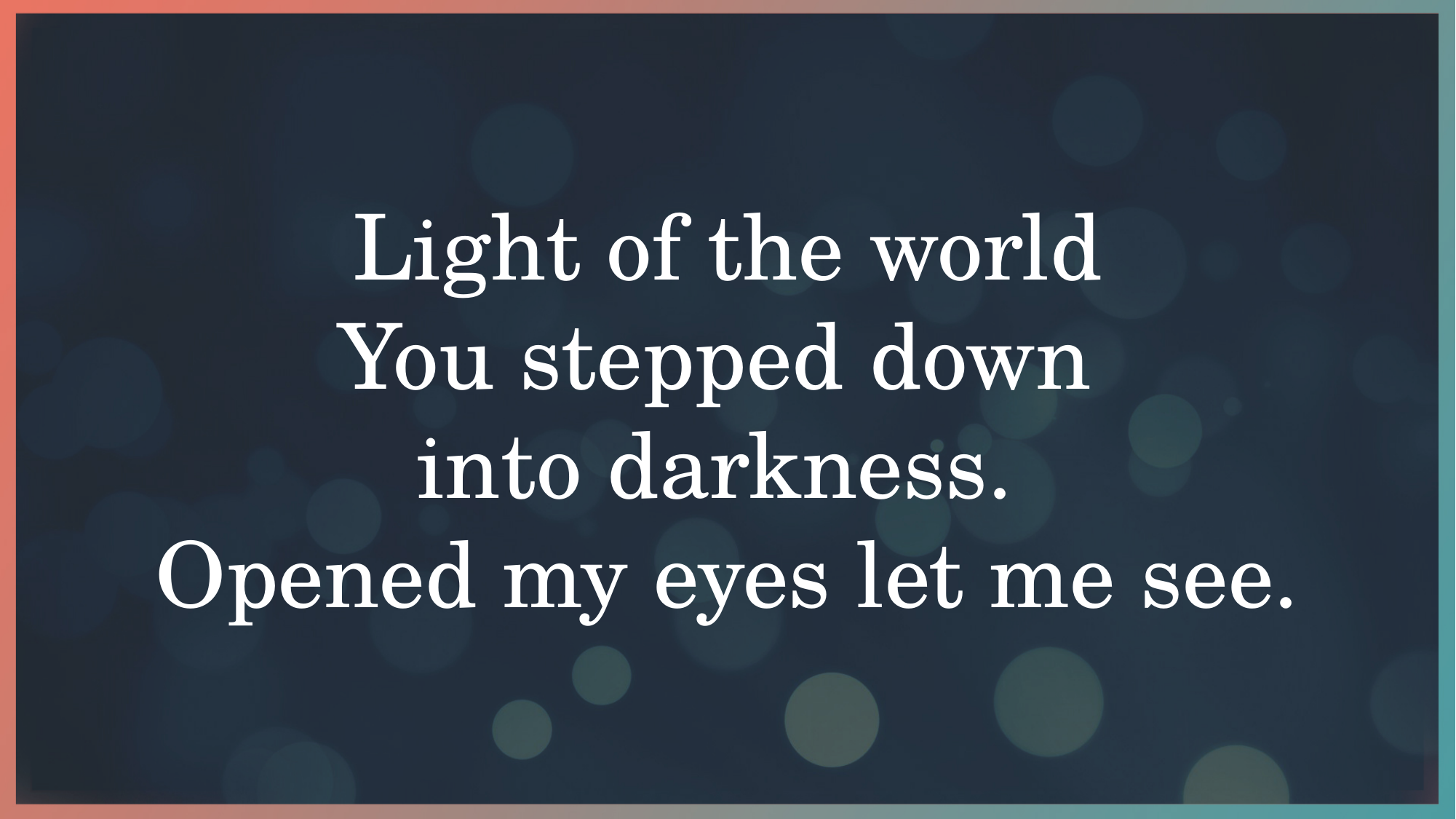

Light of the world
You stepped down
into darkness.
Opened my eyes let me see.